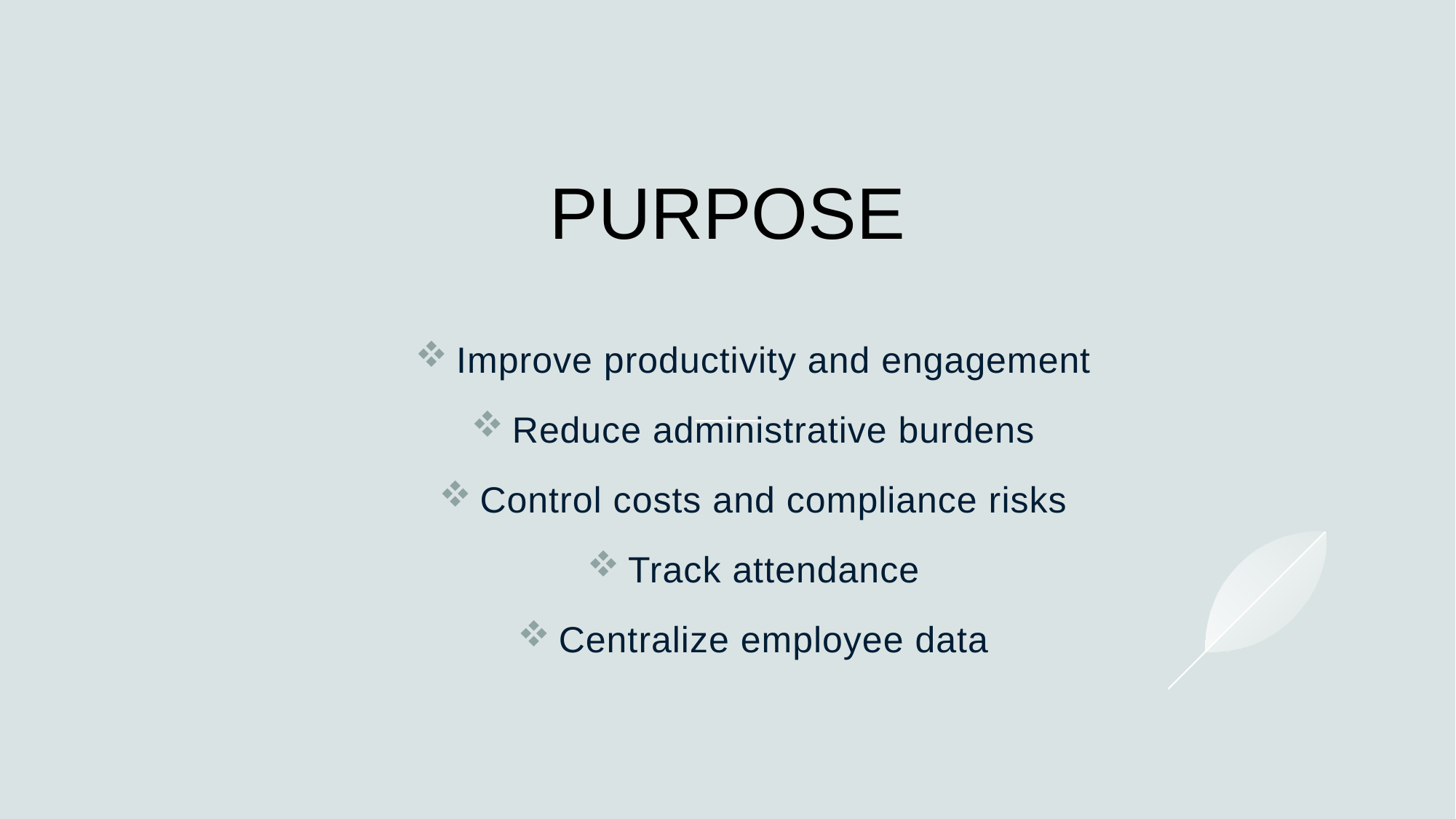

# PURPOSE
Improve productivity and engagement
Reduce administrative burdens
Control costs and compliance risks
Track attendance
Centralize employee data